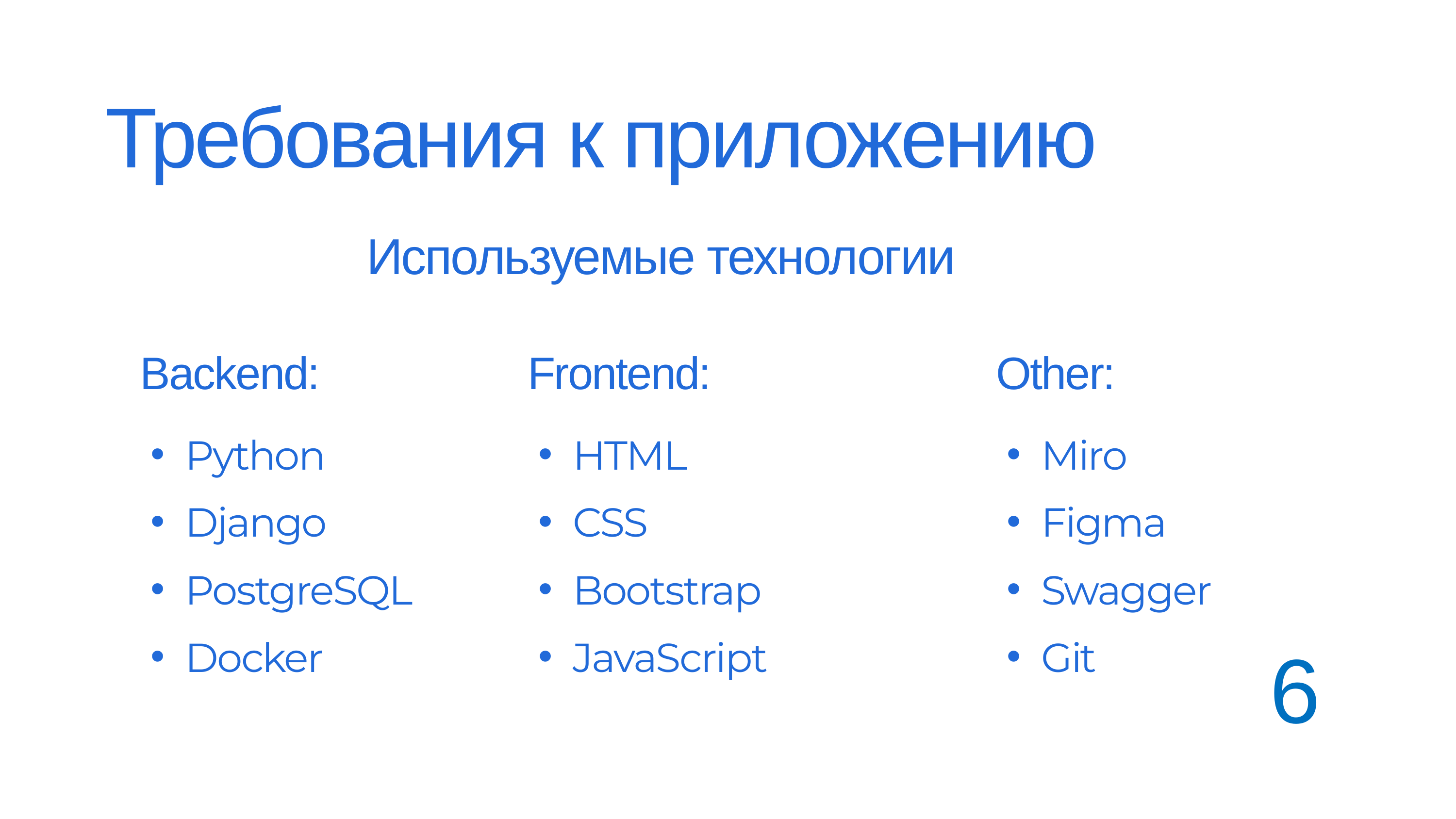

Требования к приложению
Используемые технологии
Backend:
Frontend:
Other:
Python
HTML
Miro
Django
CSS
Figma
PostgreSQL
Bootstrap
Swagger
Docker
JavaScript
Git
6